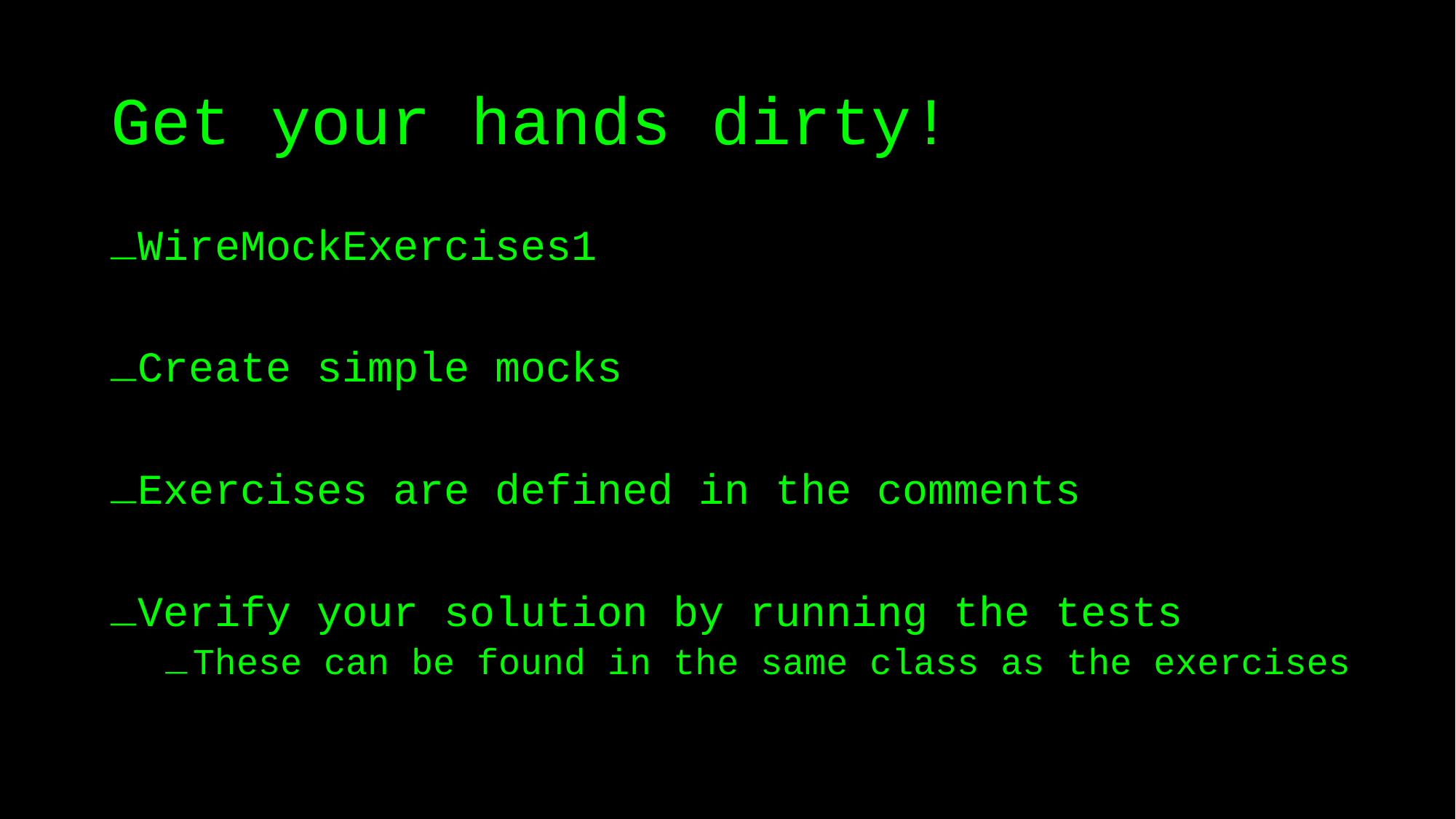

# Get your hands dirty!
WireMockExercises1

Create simple mocks

Exercises are defined in the comments

Verify your solution by running the tests
These can be found in the same class as the exercises